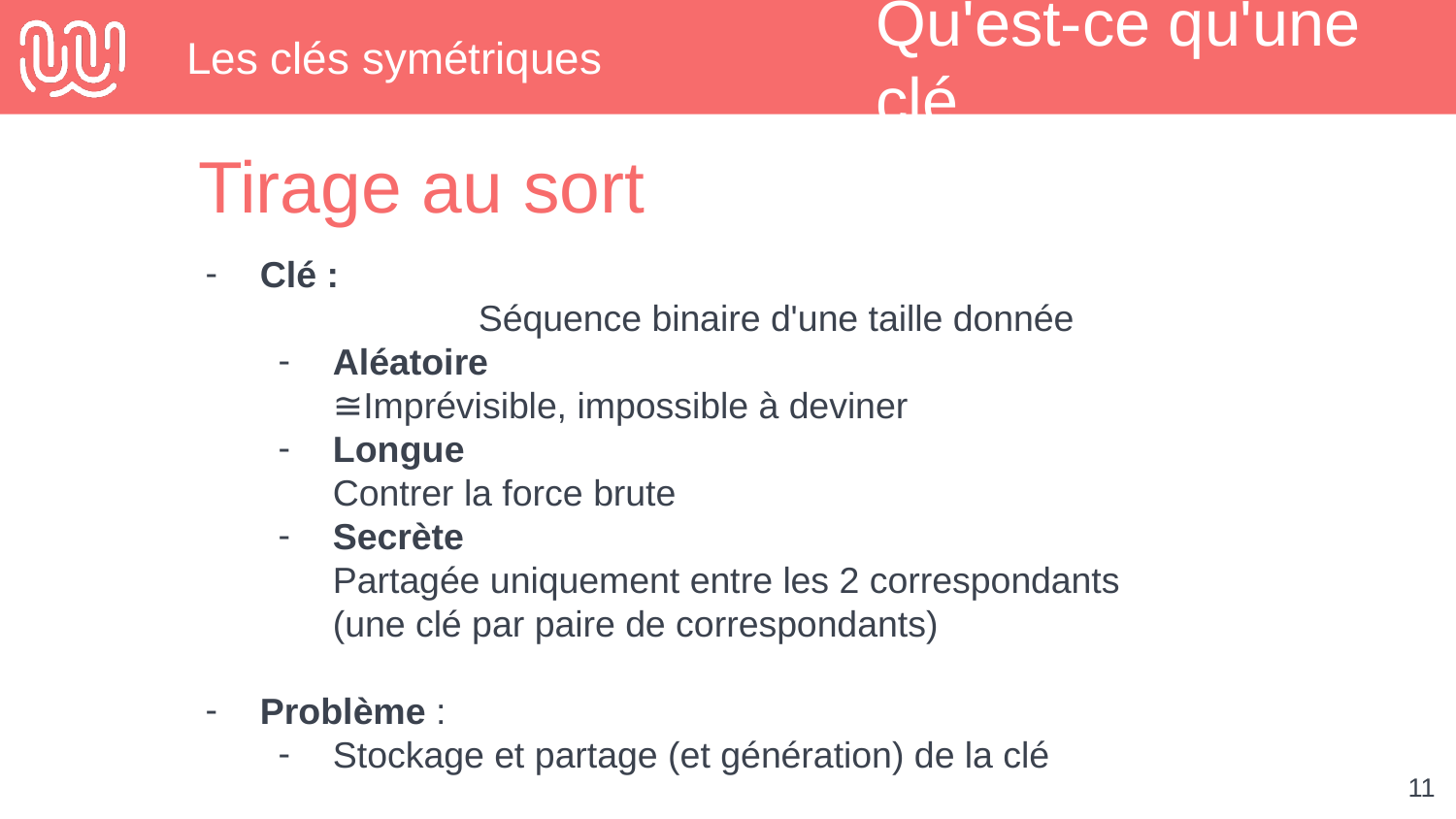

# Les clés symétriques
Qu'est-ce qu'une clé
Tirage au sort
Clé :
		Séquence binaire d'une taille donnée
Aléatoire
	≅Imprévisible, impossible à deviner
Longue
	Contrer la force brute
Secrète
	Partagée uniquement entre les 2 correspondants
(une clé par paire de correspondants)

Problème :
Stockage et partage (et génération) de la clé
11